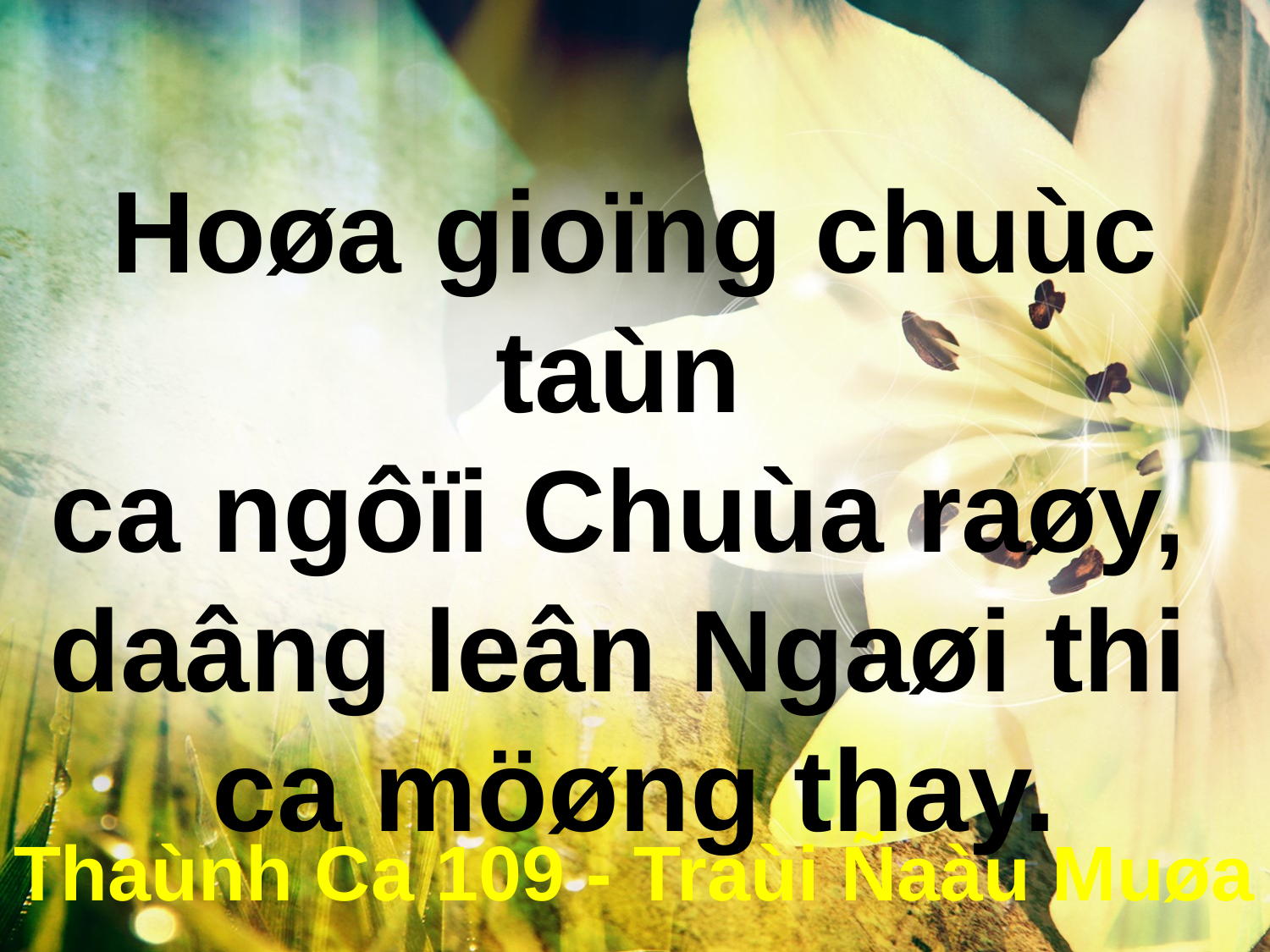

Hoøa gioïng chuùc taùn
ca ngôïi Chuùa raøy,
daâng leân Ngaøi thi
ca möøng thay.
Thaùnh Ca 109 - Traùi Ñaàu Muøa